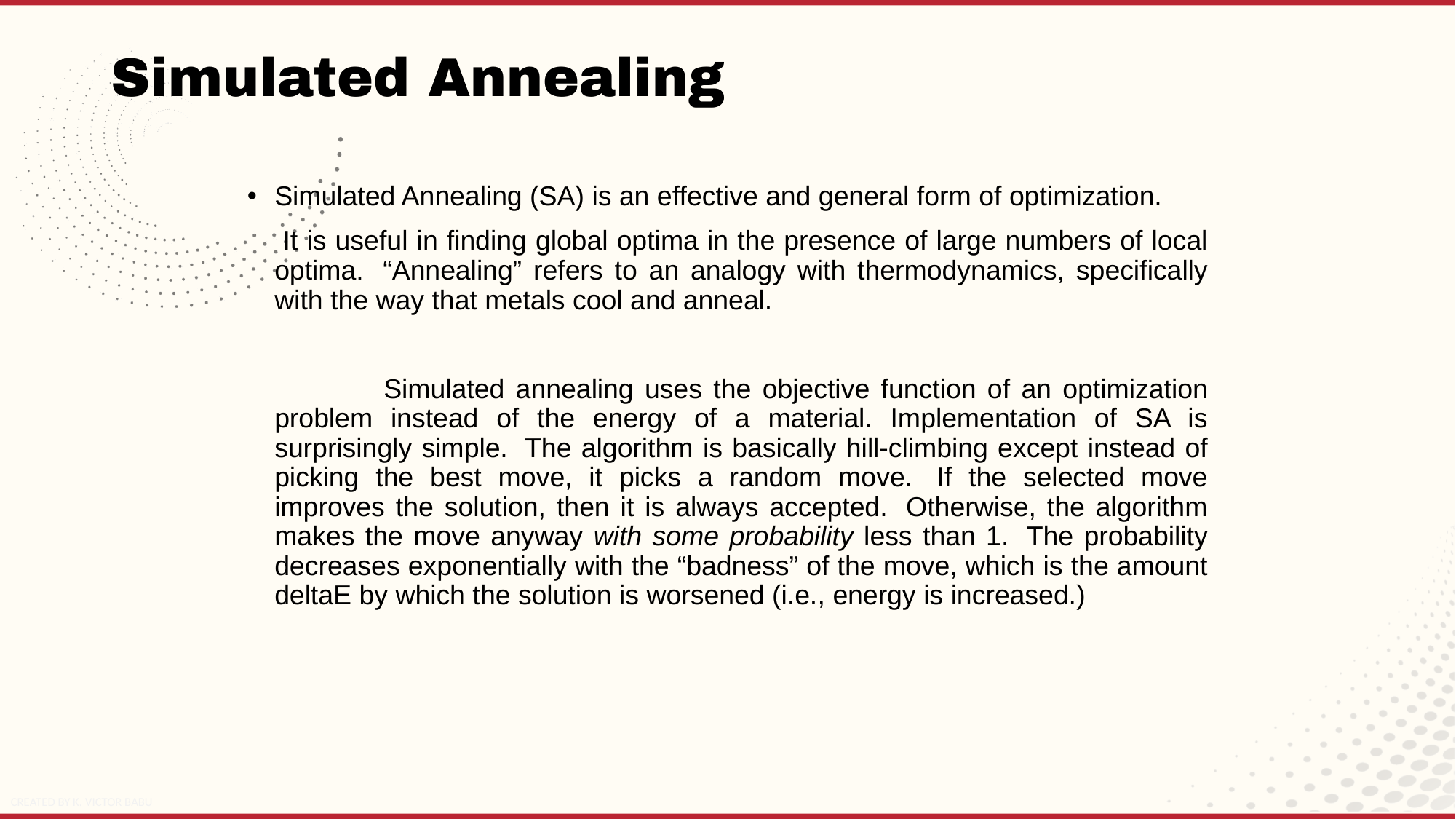

# Simulated Annealing
Simulated Annealing (SA) is an effective and general form of optimization.
    It is useful in finding global optima in the presence of large numbers of local optima.  “Annealing” refers to an analogy with thermodynamics, specifically with the way that metals cool and anneal.

		Simulated annealing uses the objective function of an optimization problem instead of the energy of a material. Implementation of SA is surprisingly simple.  The algorithm is basically hill-climbing except instead of picking the best move, it picks a random move.  If the selected move improves the solution, then it is always accepted.  Otherwise, the algorithm makes the move anyway with some probability less than 1.  The probability decreases exponentially with the “badness” of the move, which is the amount deltaE by which the solution is worsened (i.e., energy is increased.)